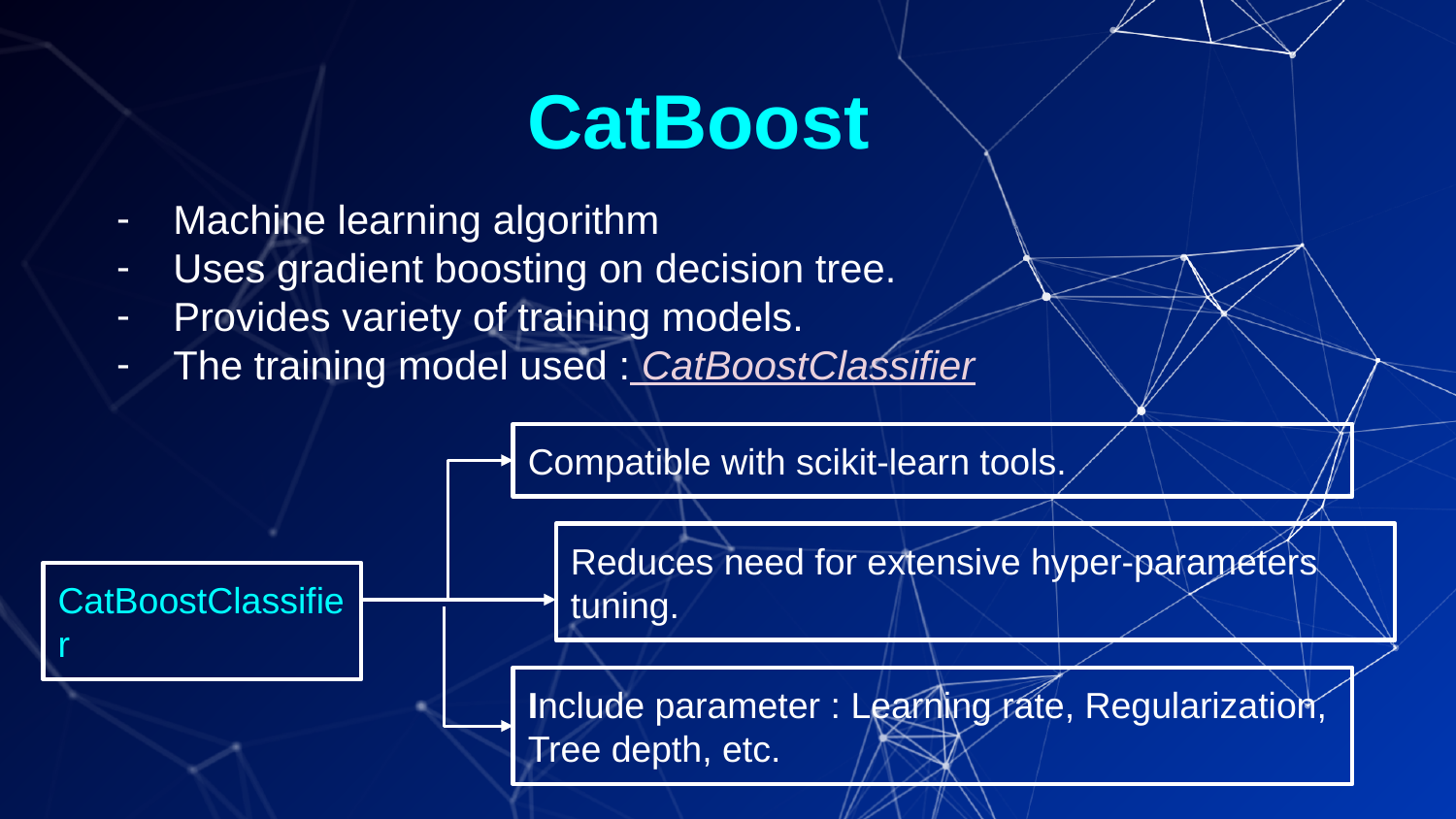

CatBoost
Machine learning algorithm
Uses gradient boosting on decision tree.
Provides variety of training models.
The training model used : CatBoostClassifier

Compatible with scikit-learn tools.
Reduces need for extensive hyper-parameters tuning.
CatBoostClassifier
Include parameter : Learning rate, Regularization, Tree depth, etc.